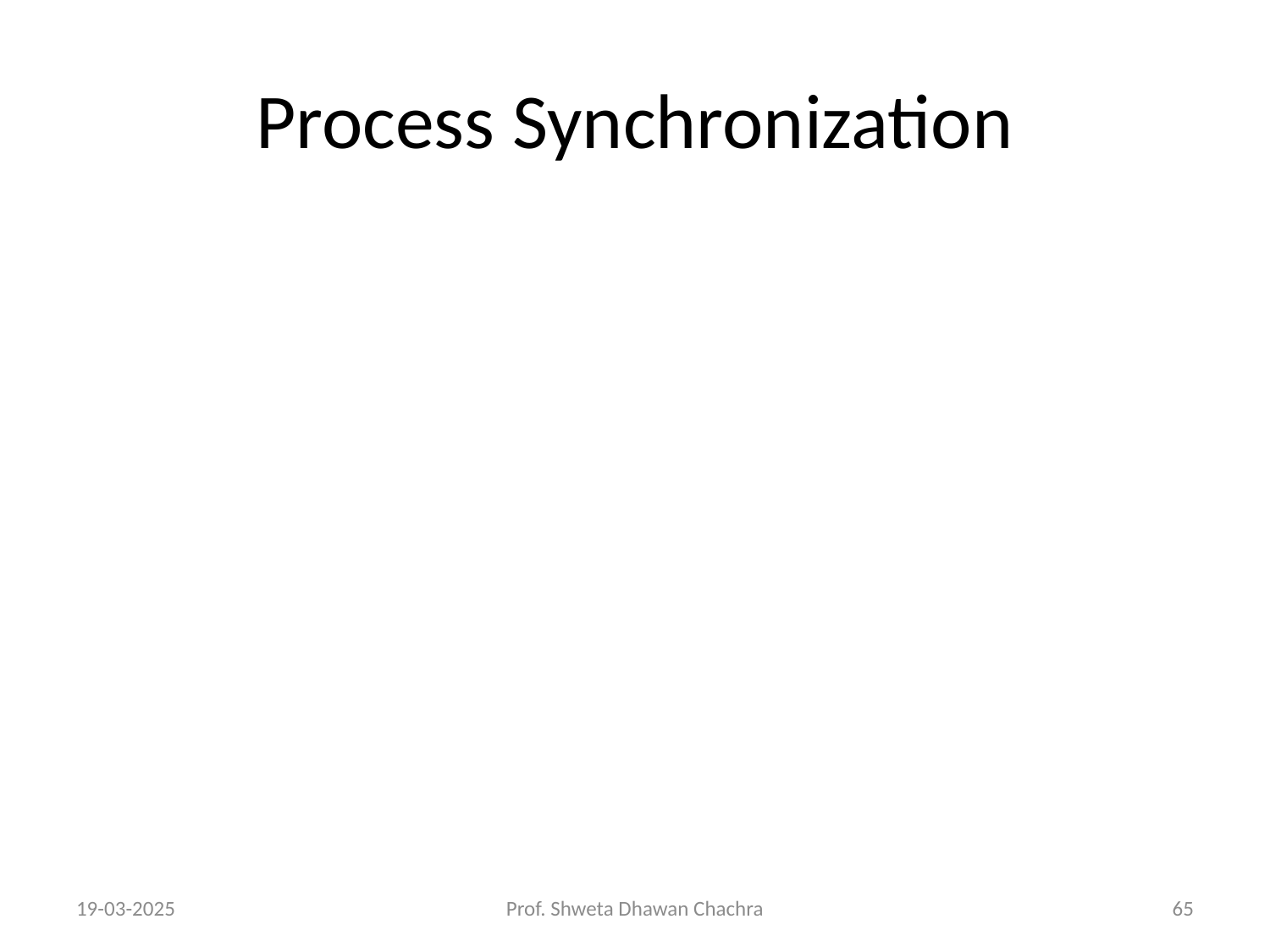

# Process Synchronization

19-03-2025
Prof. Shweta Dhawan Chachra
65